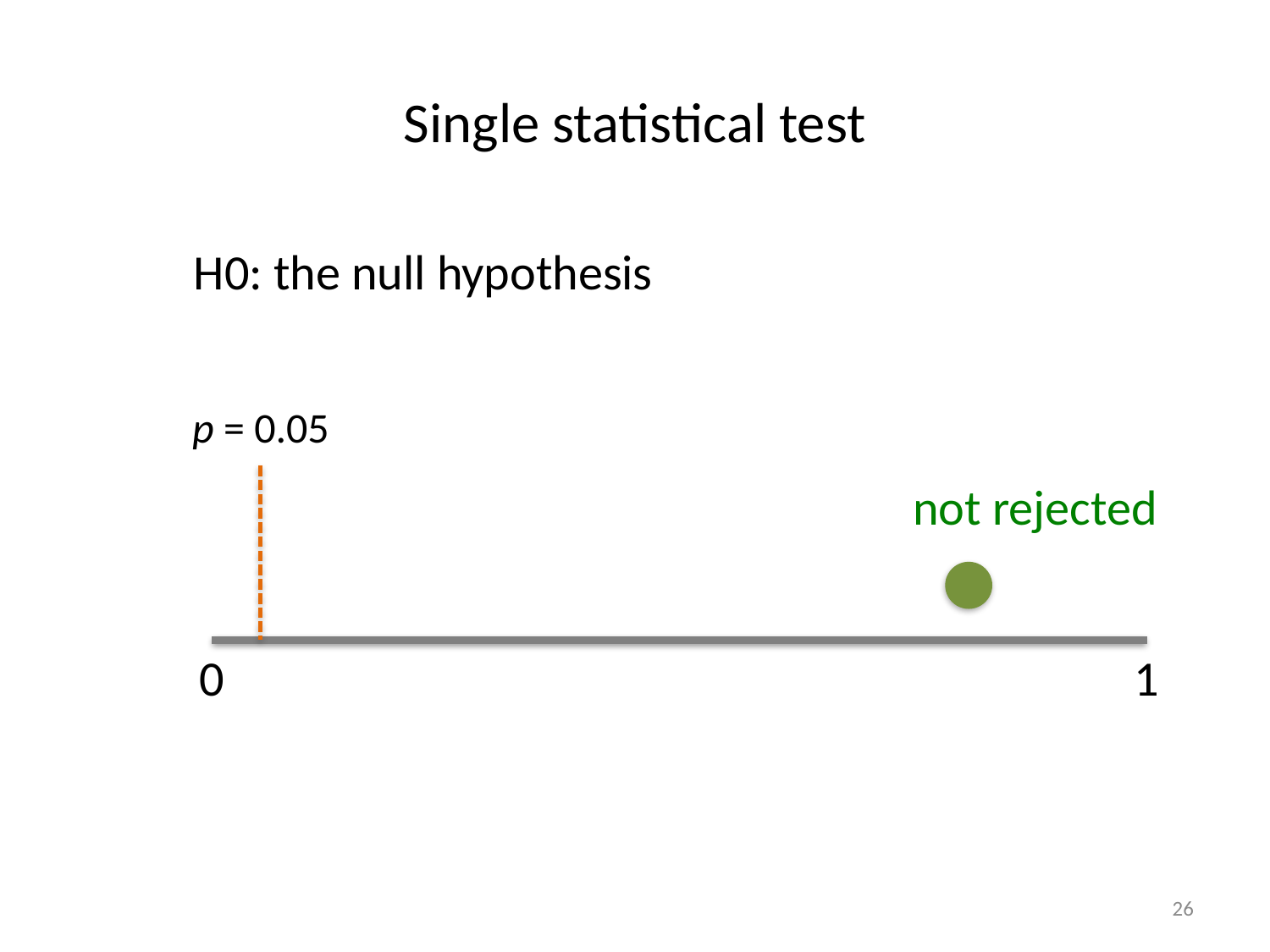

Single statistical test
H0: the null hypothesis
p = 0.05
not rejected

0
1
26